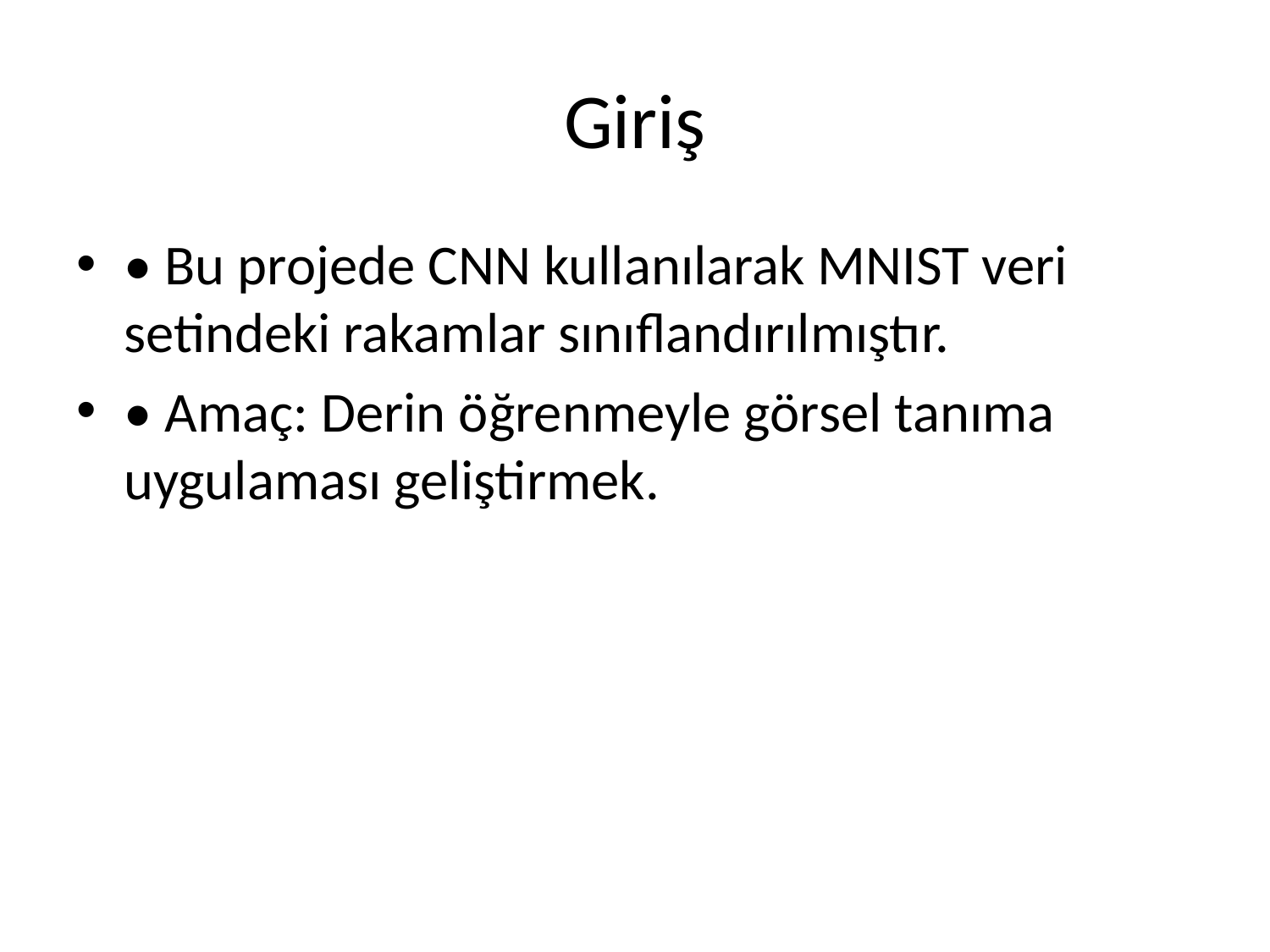

# Giriş
• Bu projede CNN kullanılarak MNIST veri setindeki rakamlar sınıflandırılmıştır.
• Amaç: Derin öğrenmeyle görsel tanıma uygulaması geliştirmek.